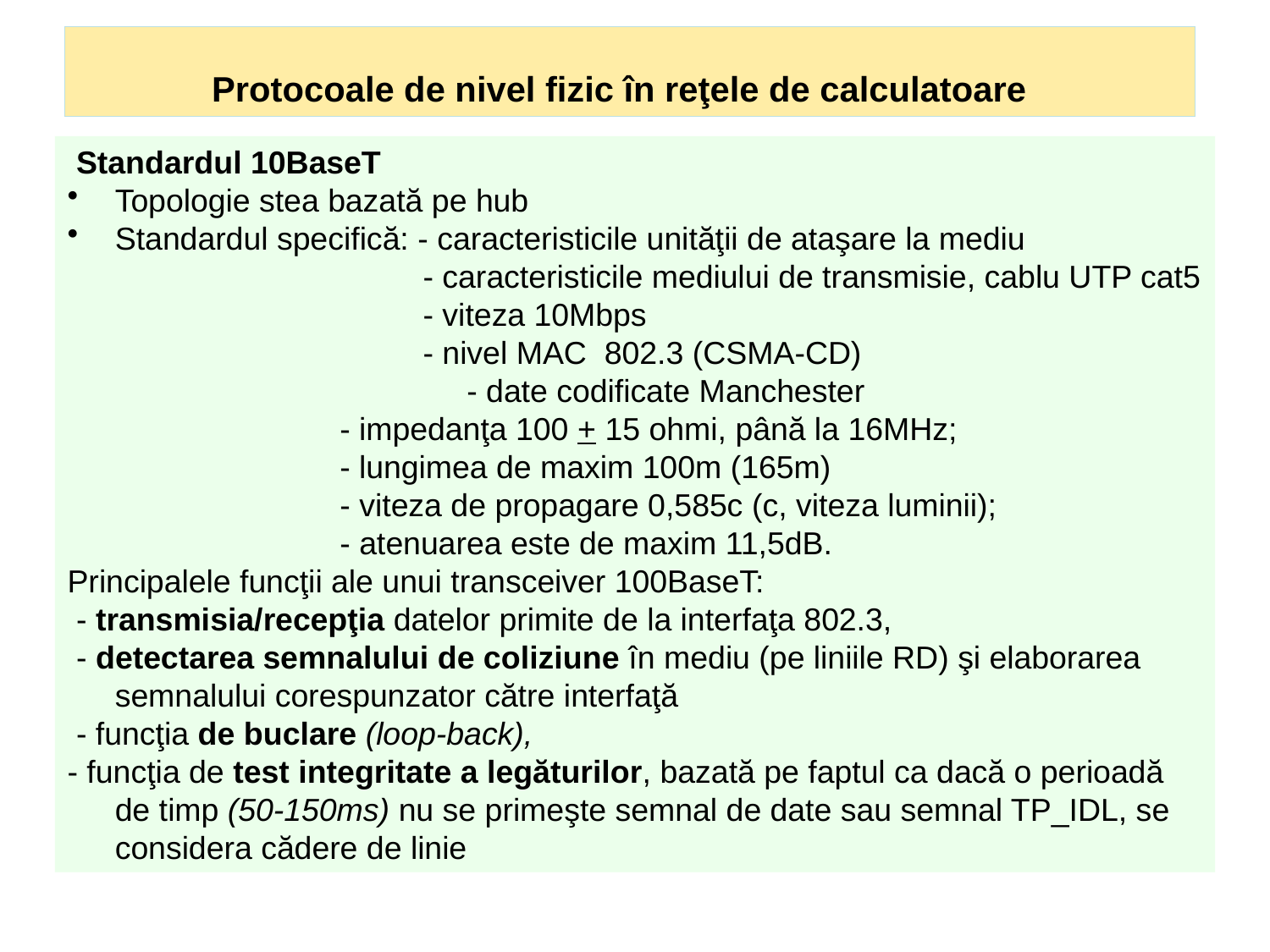

# Protocoale de nivel fizic în reţele de calculatoare
 Standardul 10BaseT
Topologie stea bazată pe hub
Standardul specifică: - caracteristicile unităţii de ataşare la mediu
                                        - caracteristicile mediului de transmisie, cablu UTP cat5
                                        - viteza 10Mbps
                                        - nivel MAC  802.3 (CSMA-CD)
			           - date codificate Manchester
		           - impedanţa 100 + 15 ohmi, până la 16MHz;
		           - lungimea de maxim 100m (165m)
		           - viteza de propagare 0,585c (c, viteza luminii);
		           - atenuarea este de maxim 11,5dB.
Principalele funcţii ale unui transceiver 100BaseT:
 - transmisia/recepţia datelor primite de la interfaţa 802.3,
 - detectarea semnalului de coliziune în mediu (pe liniile RD) şi elaborarea semnalului corespunzator către interfaţă
 - funcţia de buclare (loop-back),
- funcţia de test integritate a legăturilor, bazată pe faptul ca dacă o perioadă de timp (50-150ms) nu se primeşte semnal de date sau semnal TP_IDL, se considera cădere de linie